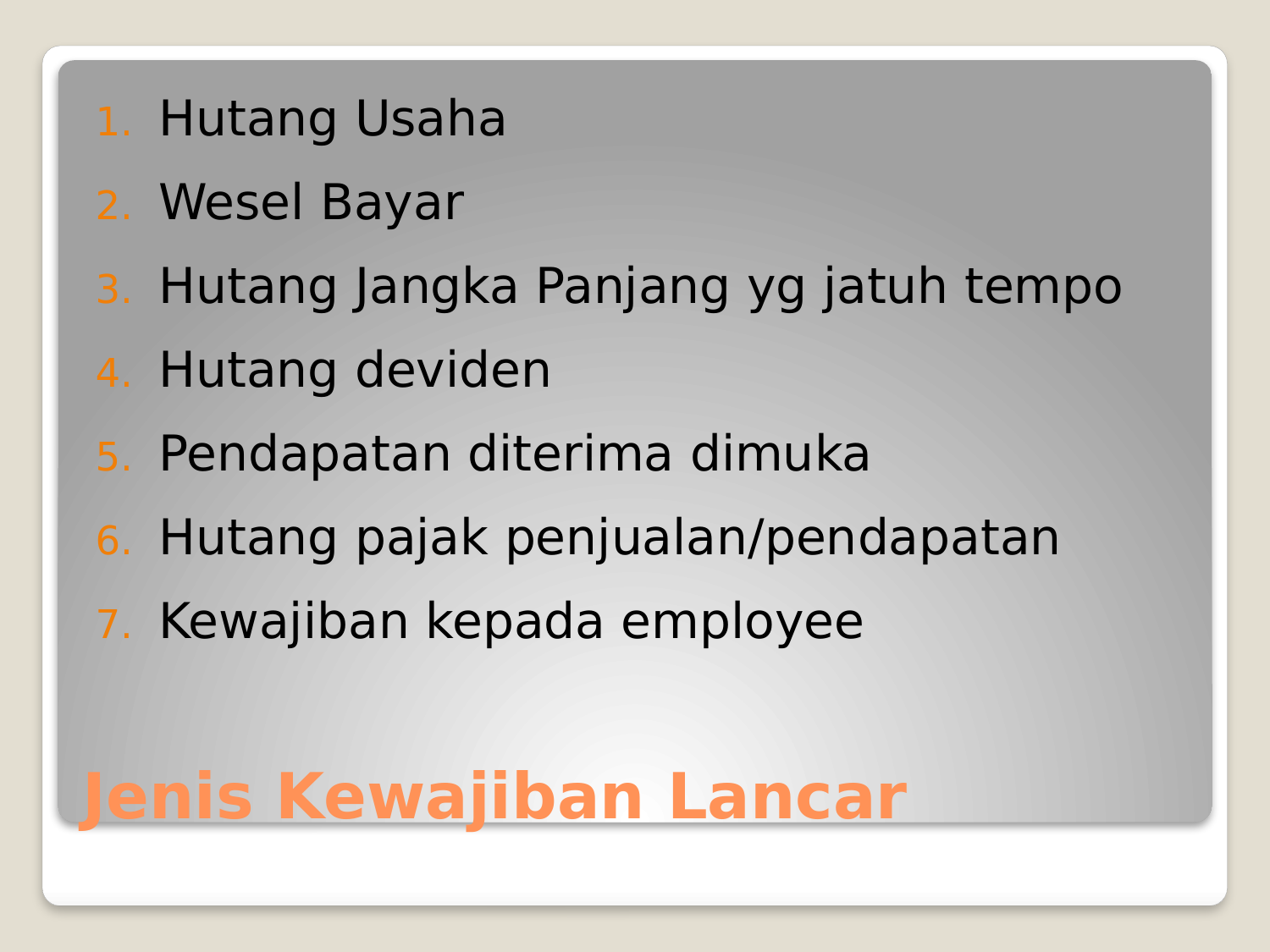

Hutang Usaha
Wesel Bayar
Hutang Jangka Panjang yg jatuh tempo
Hutang deviden
Pendapatan diterima dimuka
Hutang pajak penjualan/pendapatan
Kewajiban kepada employee

# Jenis Kewajiban Lancar